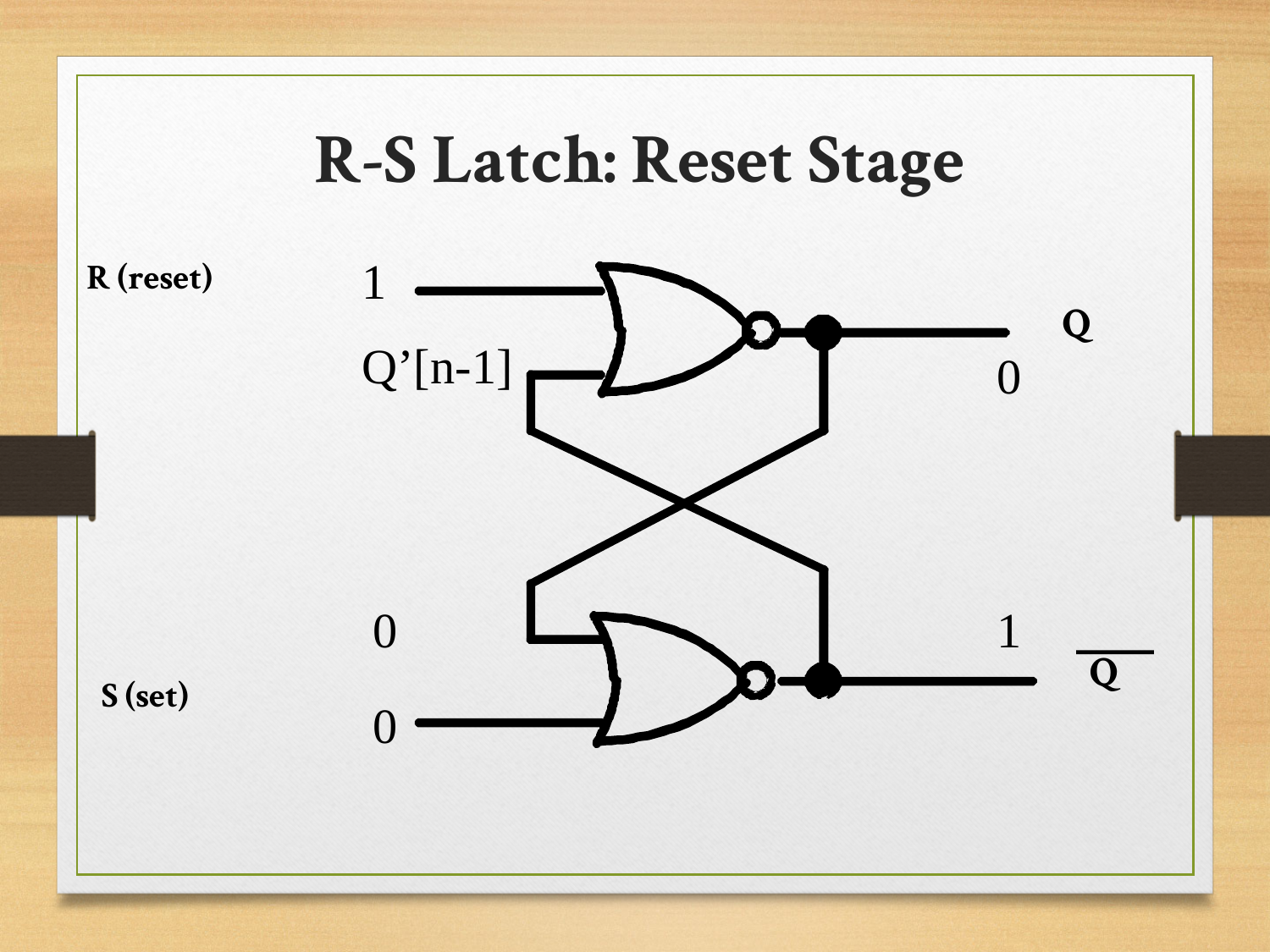

R-S Latch: Reset Stage
1
R (reset)

Q

Q

S (set)

Q’[n-1]
0
0
1
0